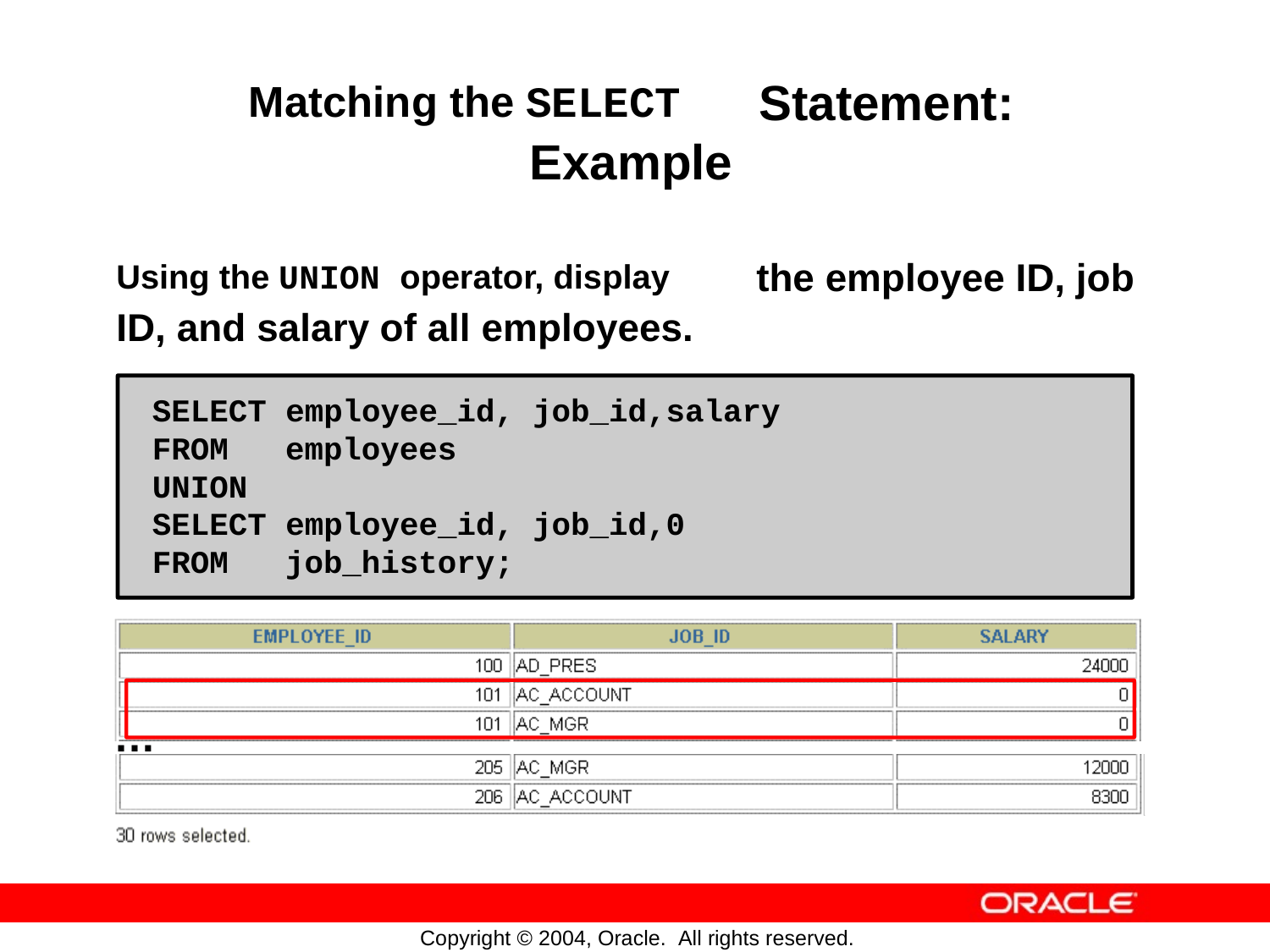

Matching the SELECT
Example
Statement:
Using the UNION operator, display
the
employee
ID,
job
ID,
and
salary
of
all
employees.

SELECT employee_id, job_id,salary
FROM  employees
UNION
SELECT employee_id, job_id,0
FROM  job_history;

…

Copyright © 2004, Oracle.  All rights reserved.